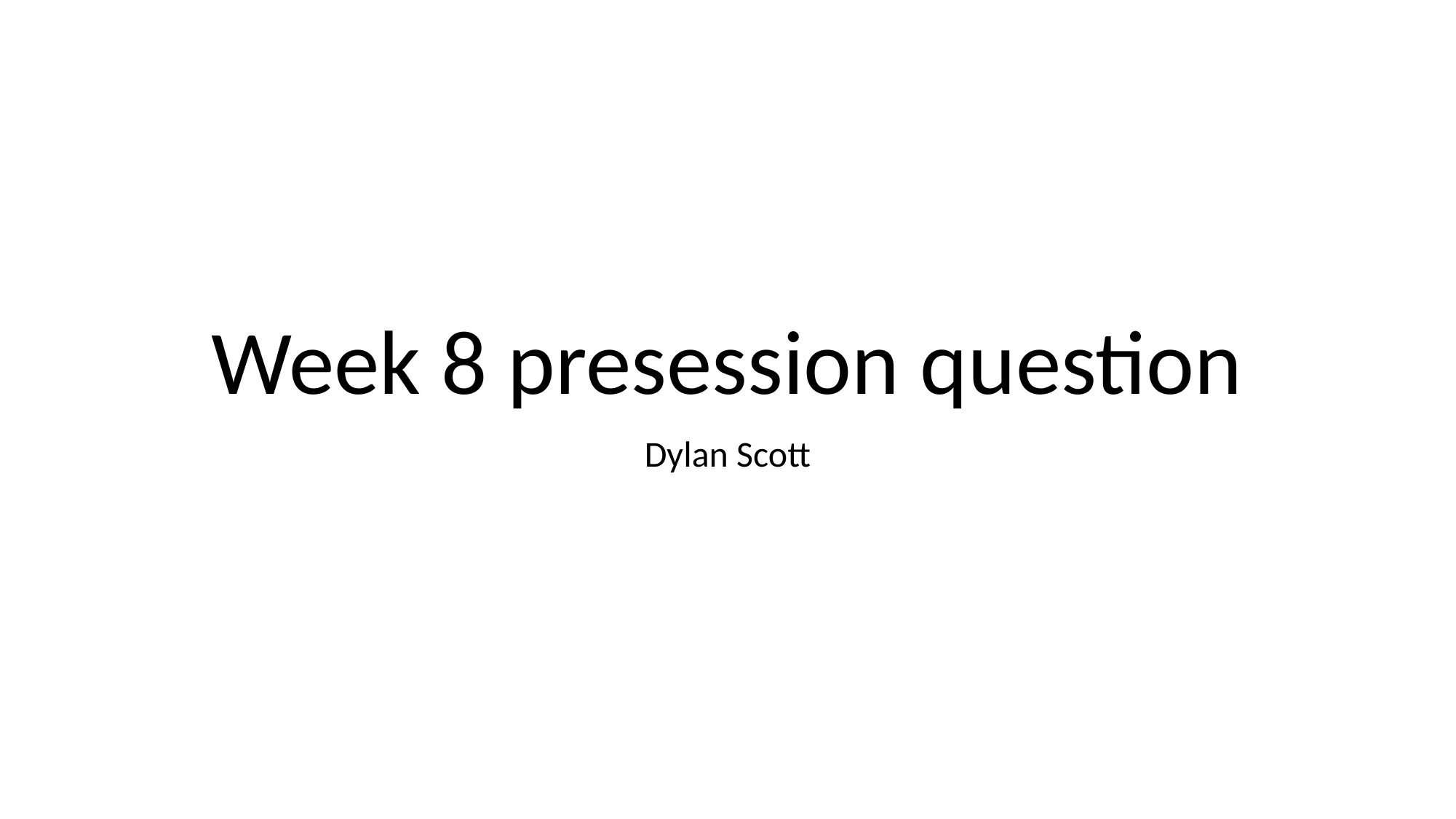

# Week 8 presession question
Dylan Scott